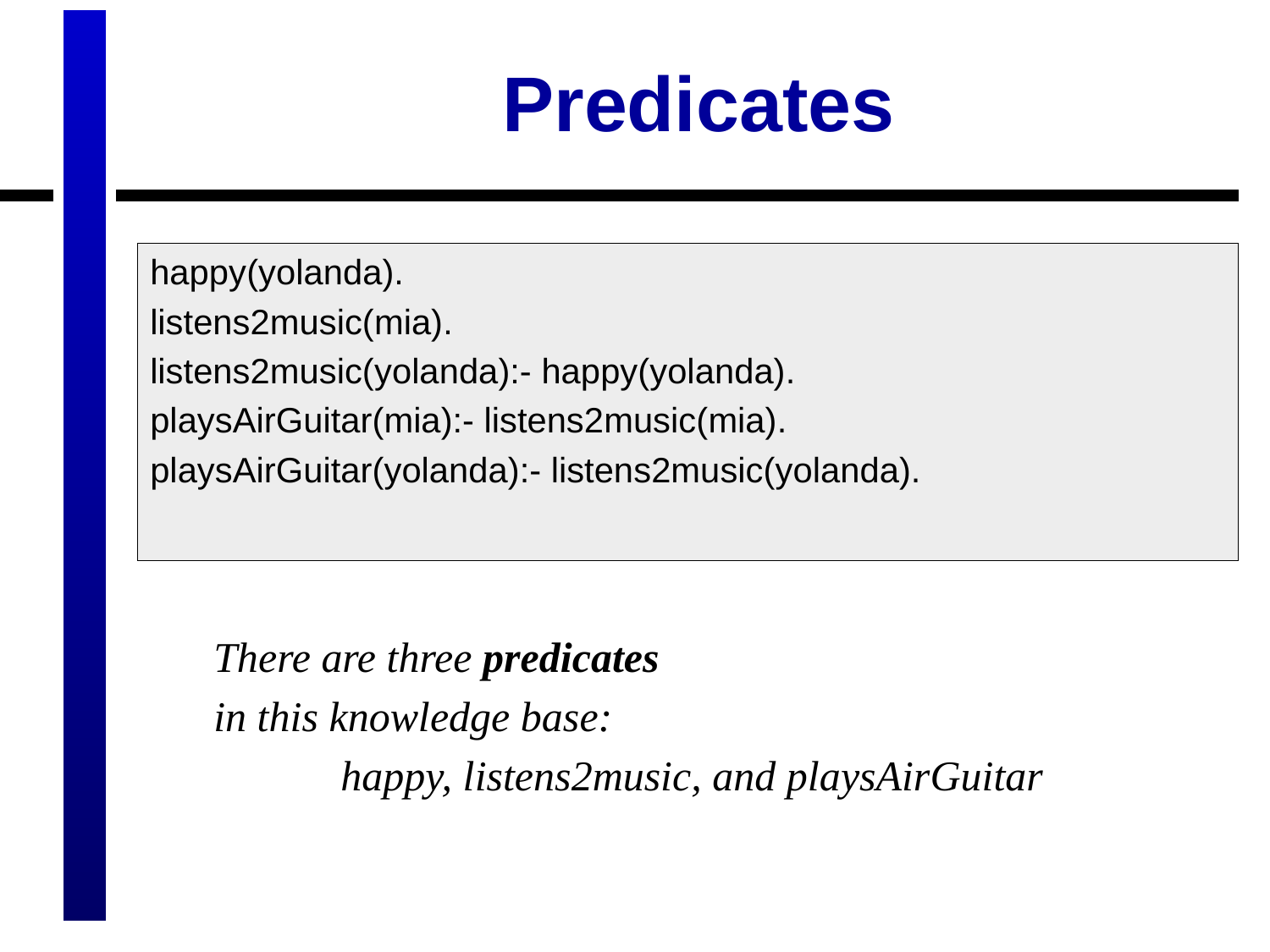

# Predicates
happy(yolanda).
listens2music(mia).
listens2music(yolanda):- happy(yolanda).
playsAirGuitar(mia):- listens2music(mia).
playsAirGuitar(yolanda):- listens2music(yolanda).

There are three predicates
in this knowledge base:
	happy, listens2music, and playsAirGuitar